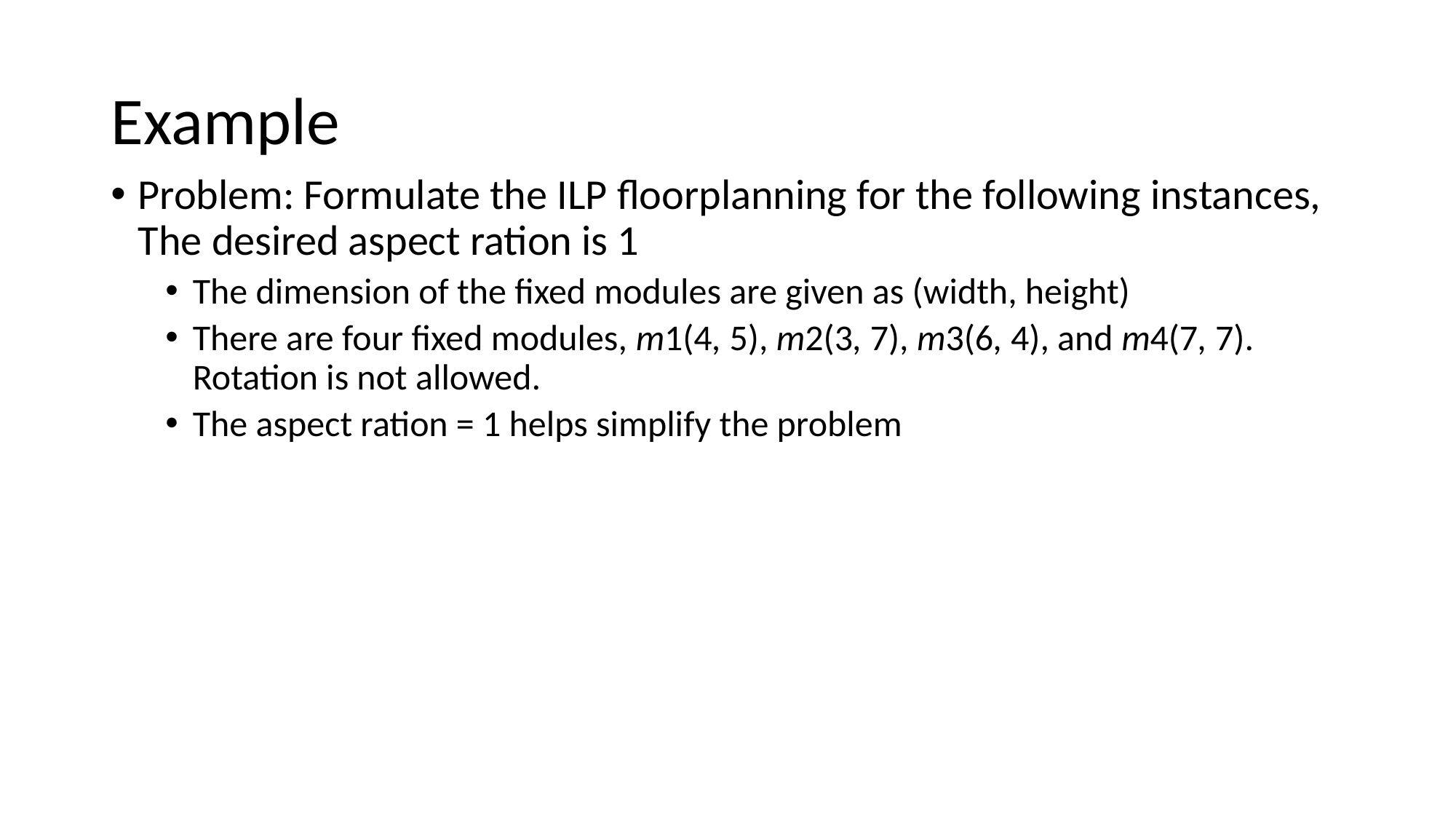

# Example
Problem: Formulate the ILP floorplanning for the following instances, The desired aspect ration is 1
The dimension of the fixed modules are given as (width, height)
There are four fixed modules, m1(4, 5), m2(3, 7), m3(6, 4), and m4(7, 7). Rotation is not allowed.
The aspect ration = 1 helps simplify the problem